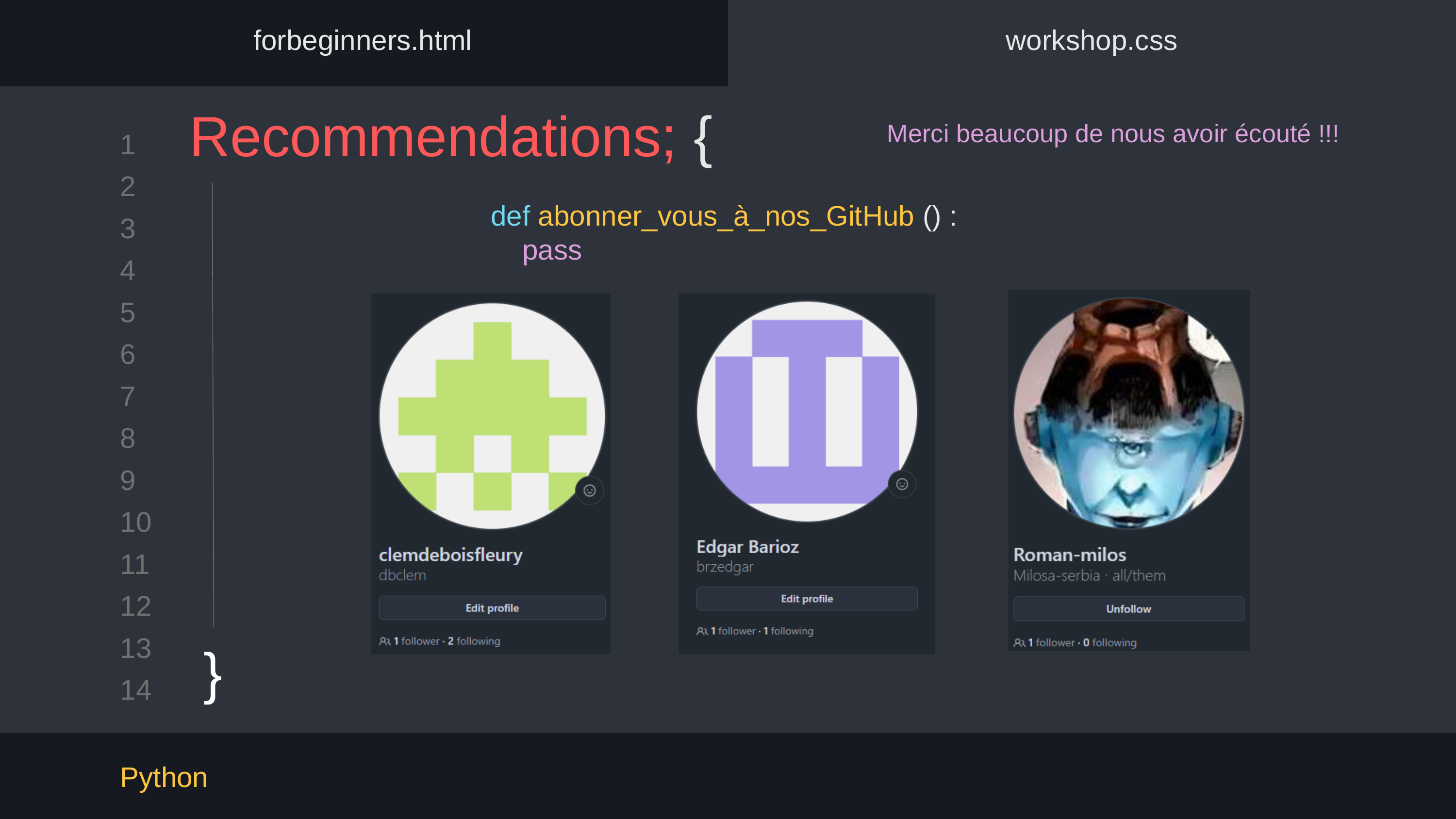

forbeginners.html
workshop.css

Recommendations; {
Merci beaucoup de nous avoir écouté !!!
1
2
def abonner_vous_à_nos_GitHub () :
    pass
3
4

5

6
7

8
9
10
11
12
13
}
14
Python